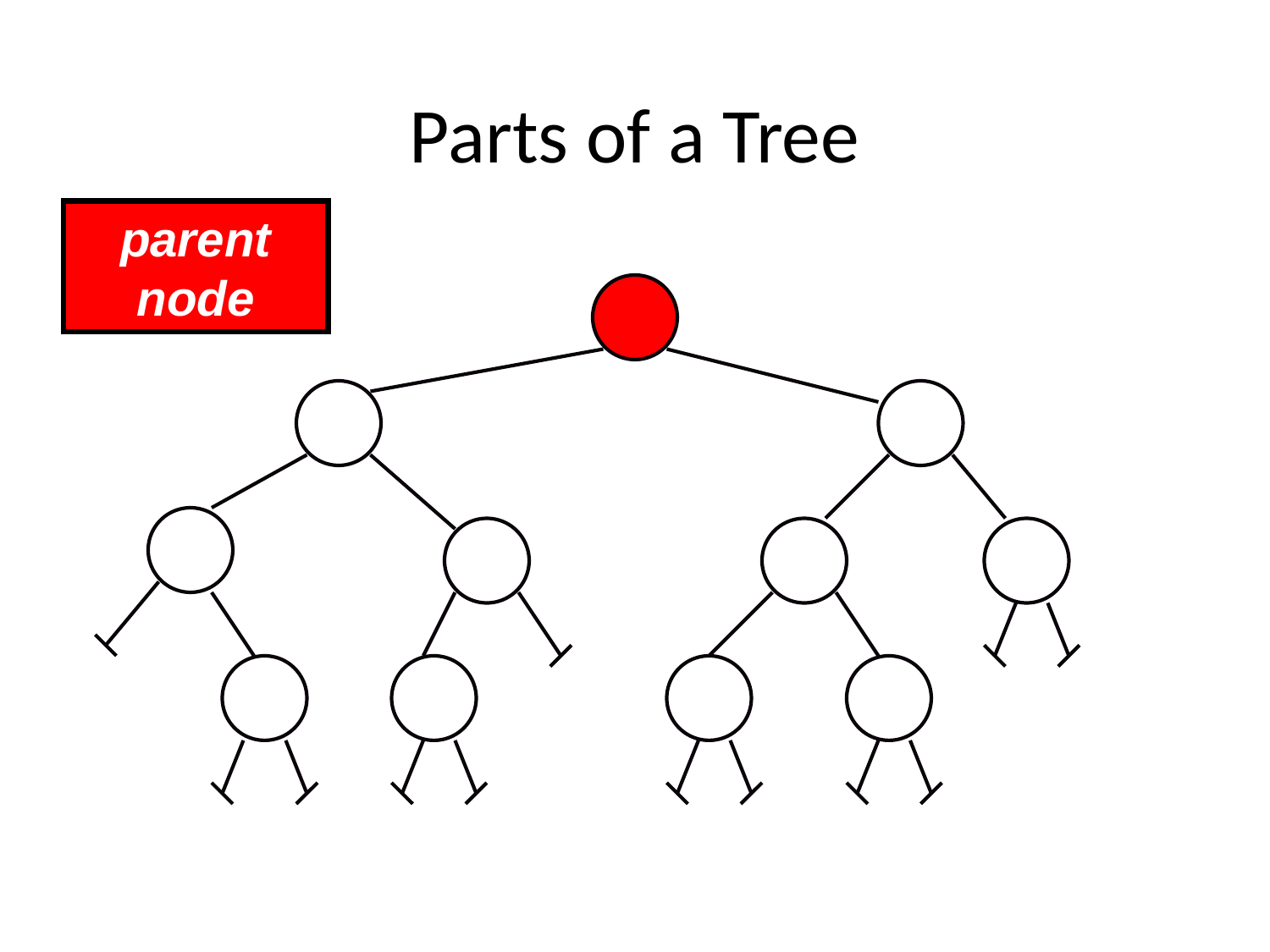

# Parts of a Tree
parent node